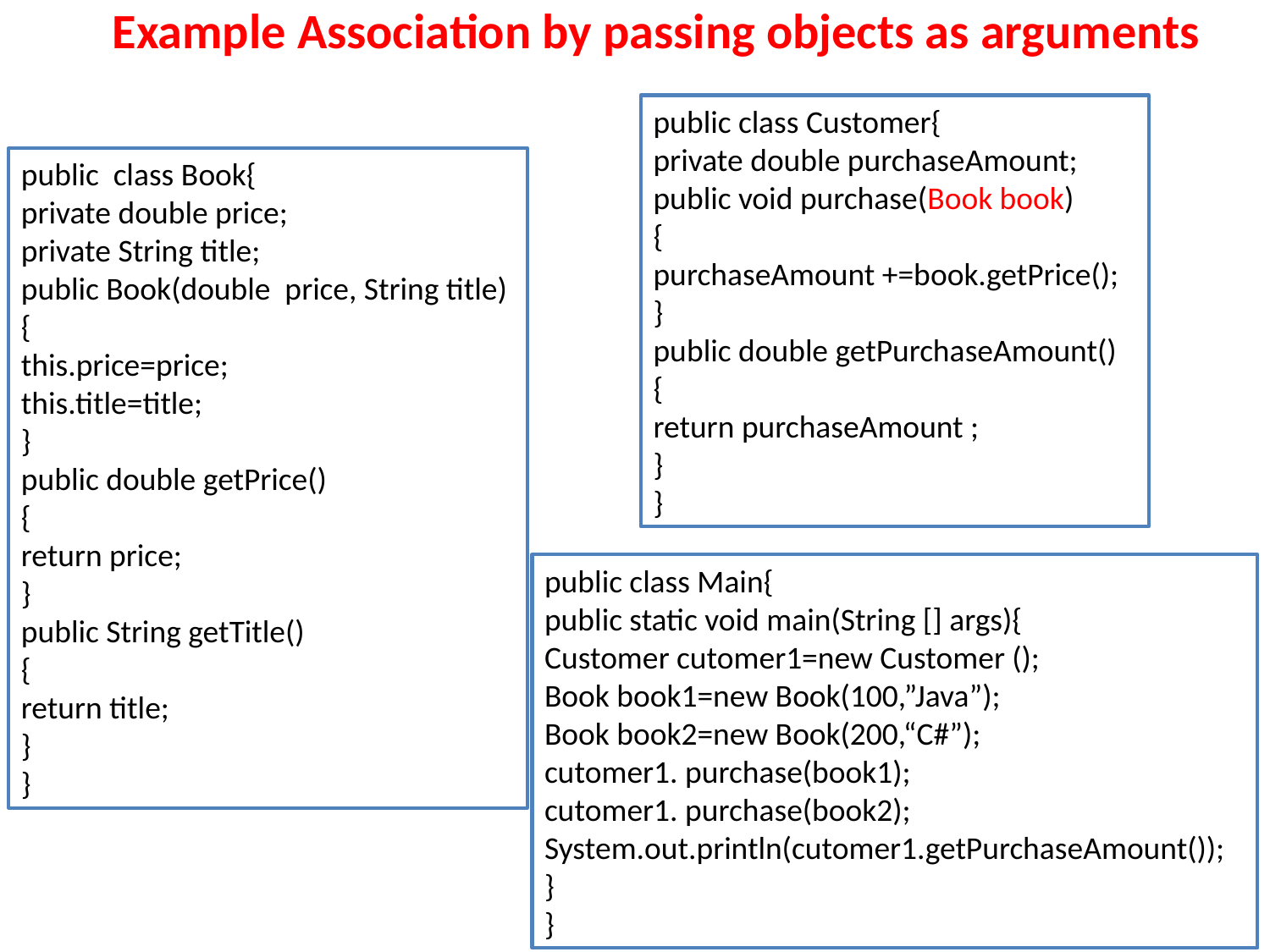

# Example Association by passing objects as arguments
public class Customer{
private double purchaseAmount;
public void purchase(Book book)
{
purchaseAmount +=book.getPrice();
}
public double getPurchaseAmount()
{
return purchaseAmount ;
}
}
public  class Book{
private double price;
private String title;
public Book(double  price, String title)
{
this.price=price;
this.title=title;
}
public double getPrice()
{
return price;
}
public String getTitle()
{
return title;
}
}
public class Main{
public static void main(String [] args){
Customer cutomer1=new Customer ();
Book book1=new Book(100,”Java”);
Book book2=new Book(200,“C#”);
cutomer1. purchase(book1);
cutomer1. purchase(book2);
System.out.println(cutomer1.getPurchaseAmount());
}
}
4